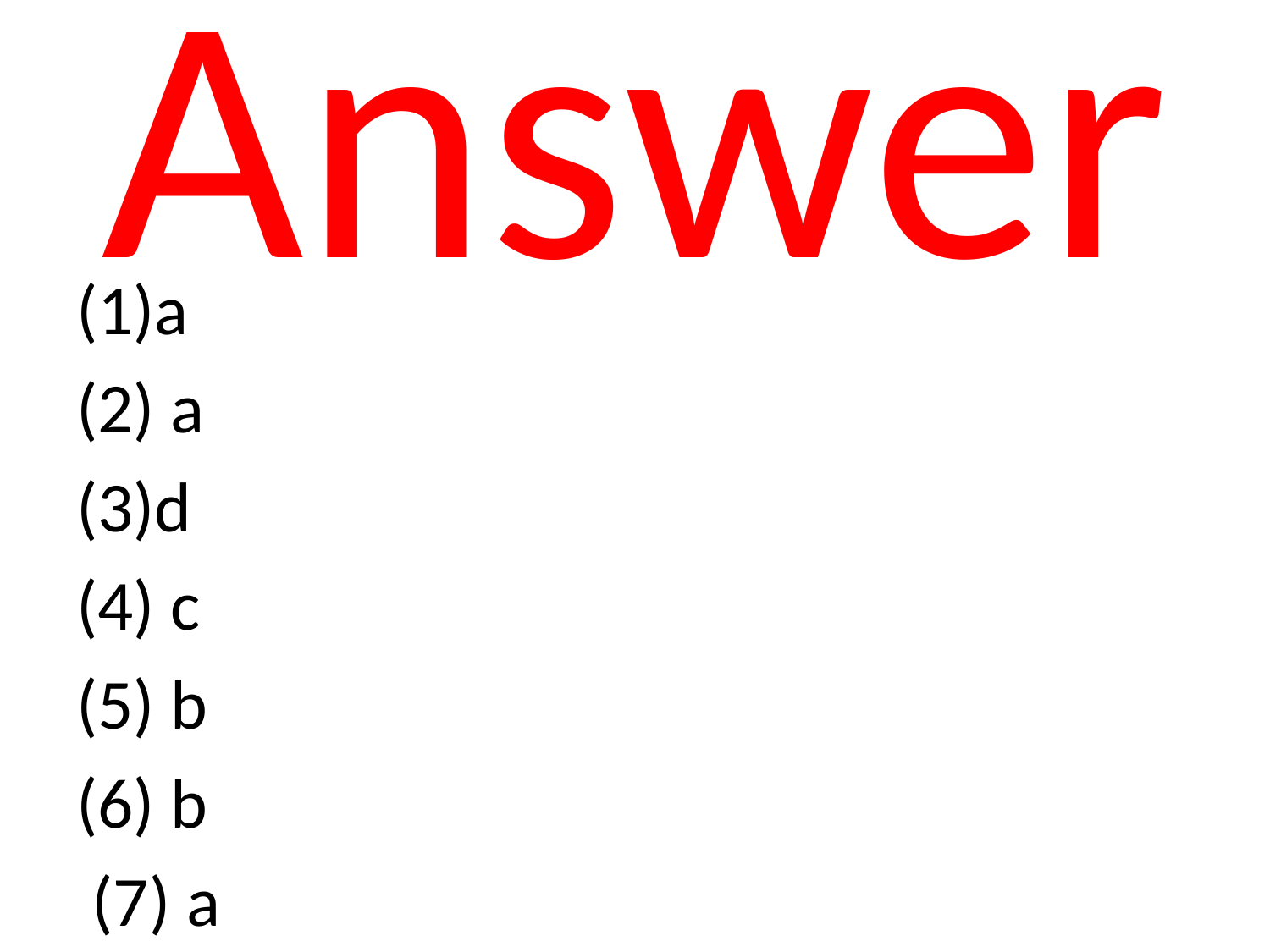

# Answer
a
 a
d
(4) c
(5) b
(6) b
 (7) a